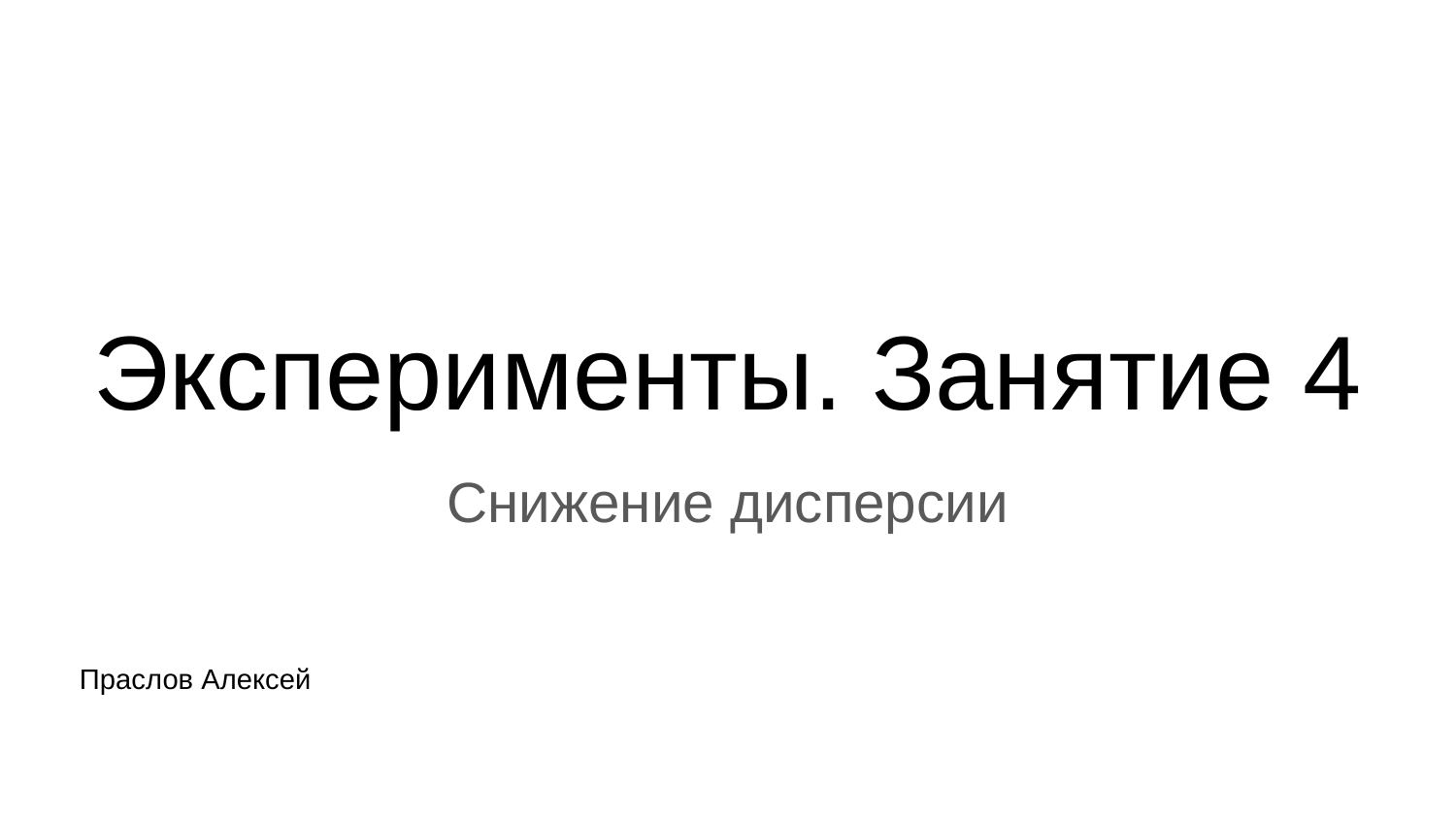

# Эксперименты. Занятие 4
Снижение дисперсии
Праслов Алексей